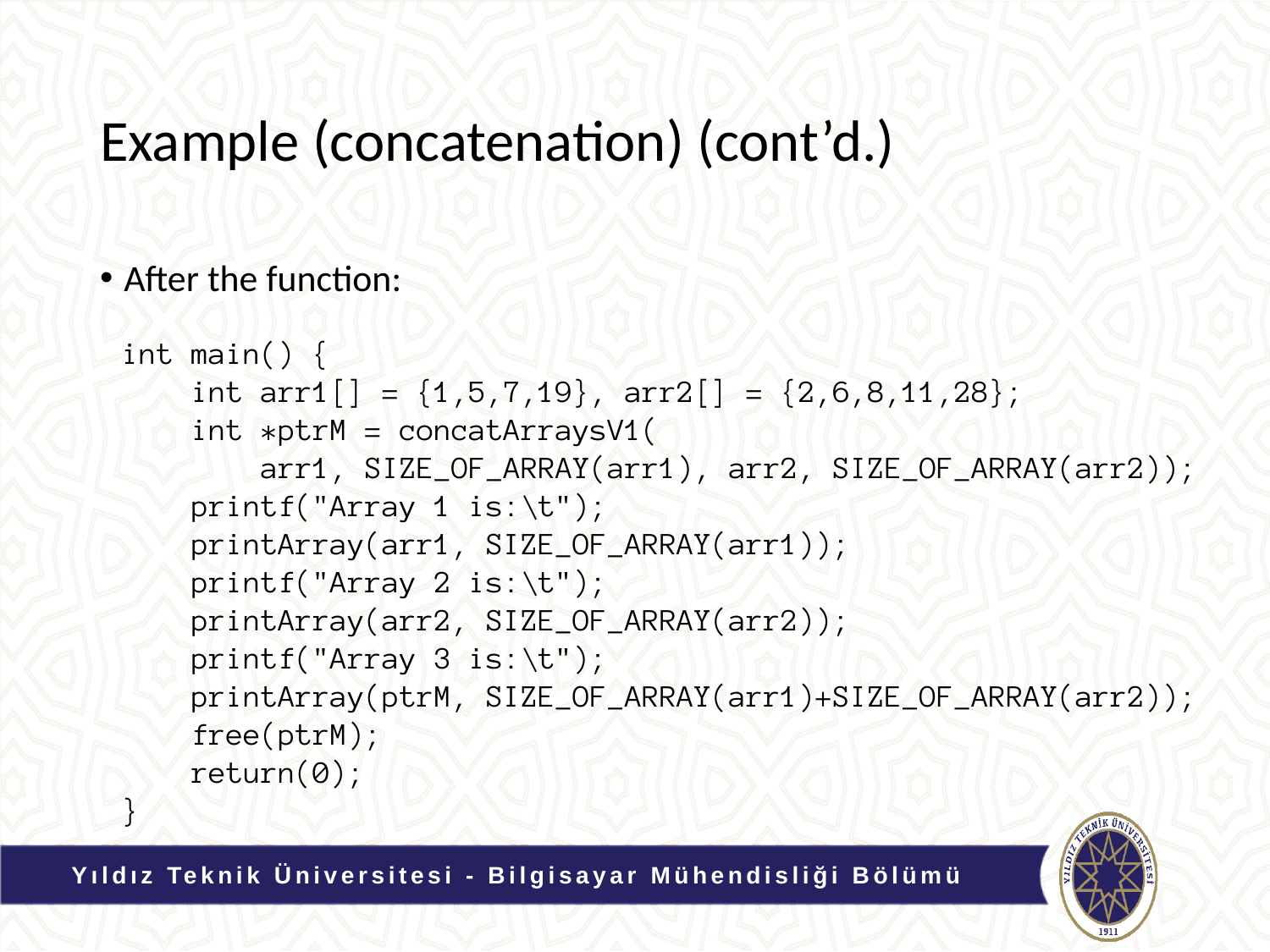

# Example (concatenation) (cont’d.)
After the function:

int main() {
    int arr1[] = {1,5,7,19}, arr2[] = {2,6,8,11,28};
    int *ptrM = concatArraysV1(
        arr1, SIZE_OF_ARRAY(arr1), arr2, SIZE_OF_ARRAY(arr2));
    printf("Array 1 is:\t");
    printArray(arr1, SIZE_OF_ARRAY(arr1));
    printf("Array 2 is:\t");
    printArray(arr2, SIZE_OF_ARRAY(arr2));
    printf("Array 3 is:\t");
    printArray(ptrM, SIZE_OF_ARRAY(arr1)+SIZE_OF_ARRAY(arr2));
    free(ptrM);
    return(0);
}
Yıldız Teknik Üniversitesi - Bilgisayar Mühendisliği Bölümü